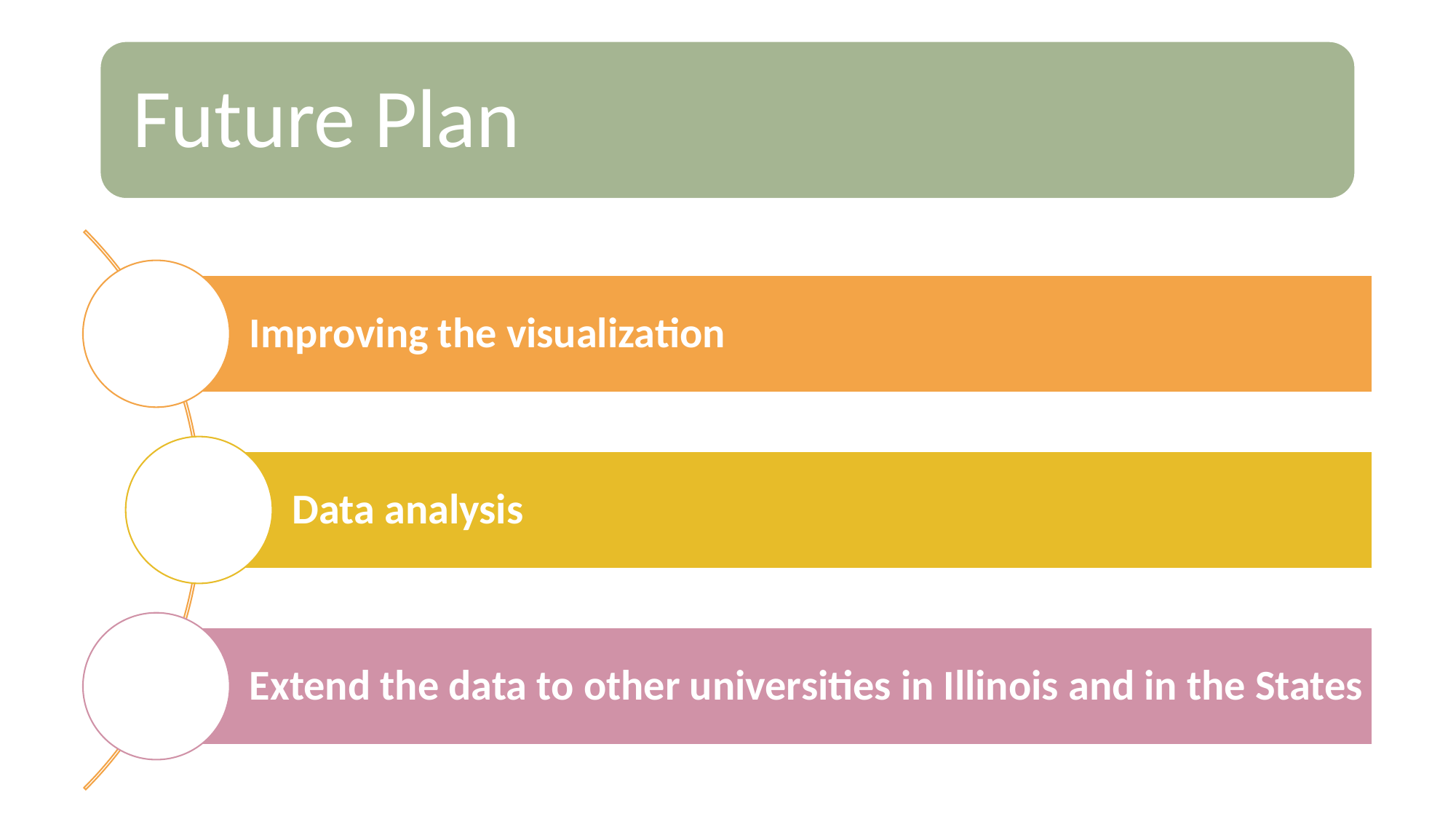

Future Plan
#
Improving the visualization
Data analysis
Extend the data to other universities in Illinois and in the States